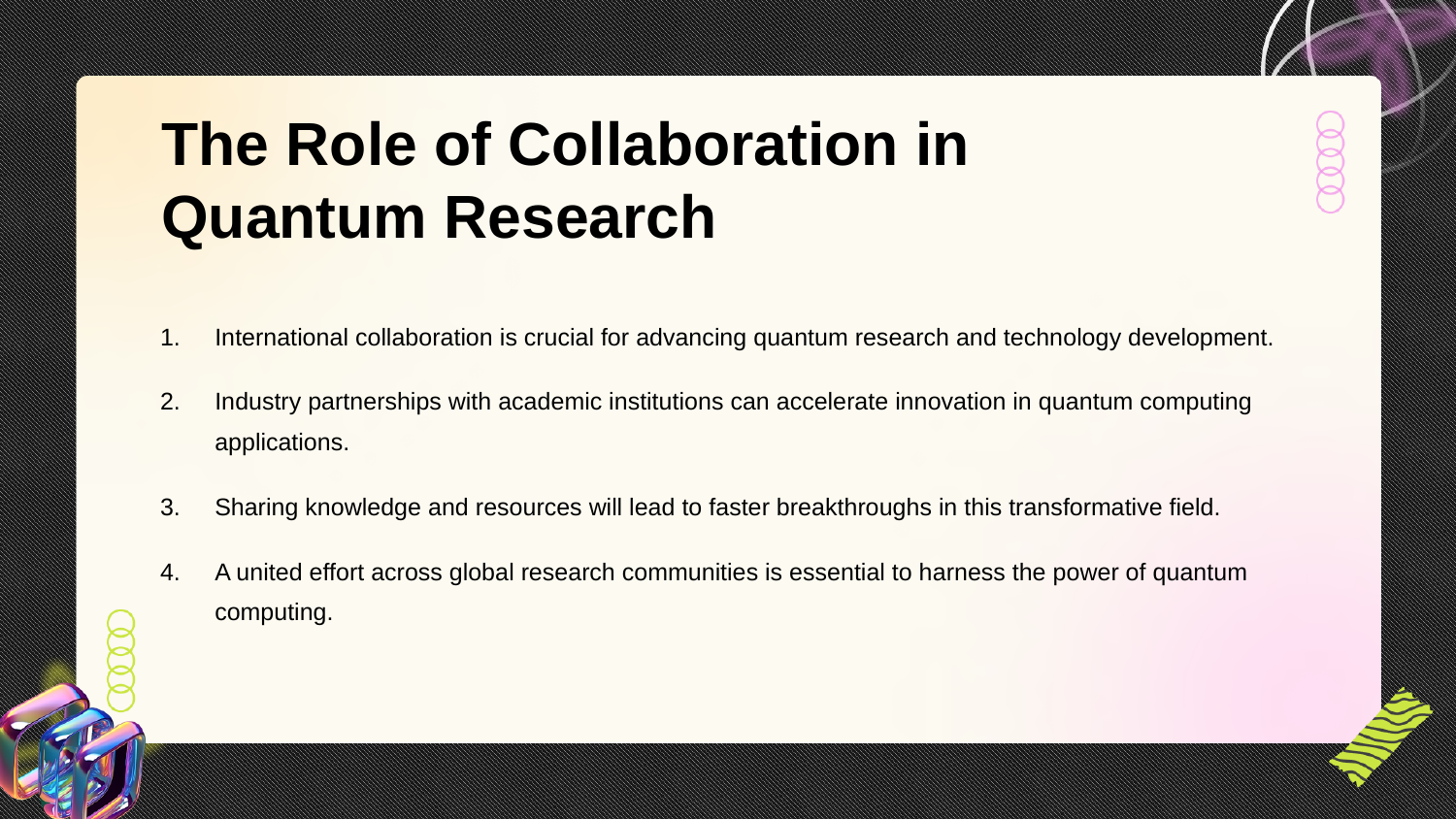

The Role of Collaboration in Quantum Research
International collaboration is crucial for advancing quantum research and technology development.
Industry partnerships with academic institutions can accelerate innovation in quantum computing applications.
Sharing knowledge and resources will lead to faster breakthroughs in this transformative field.
A united effort across global research communities is essential to harness the power of quantum computing.